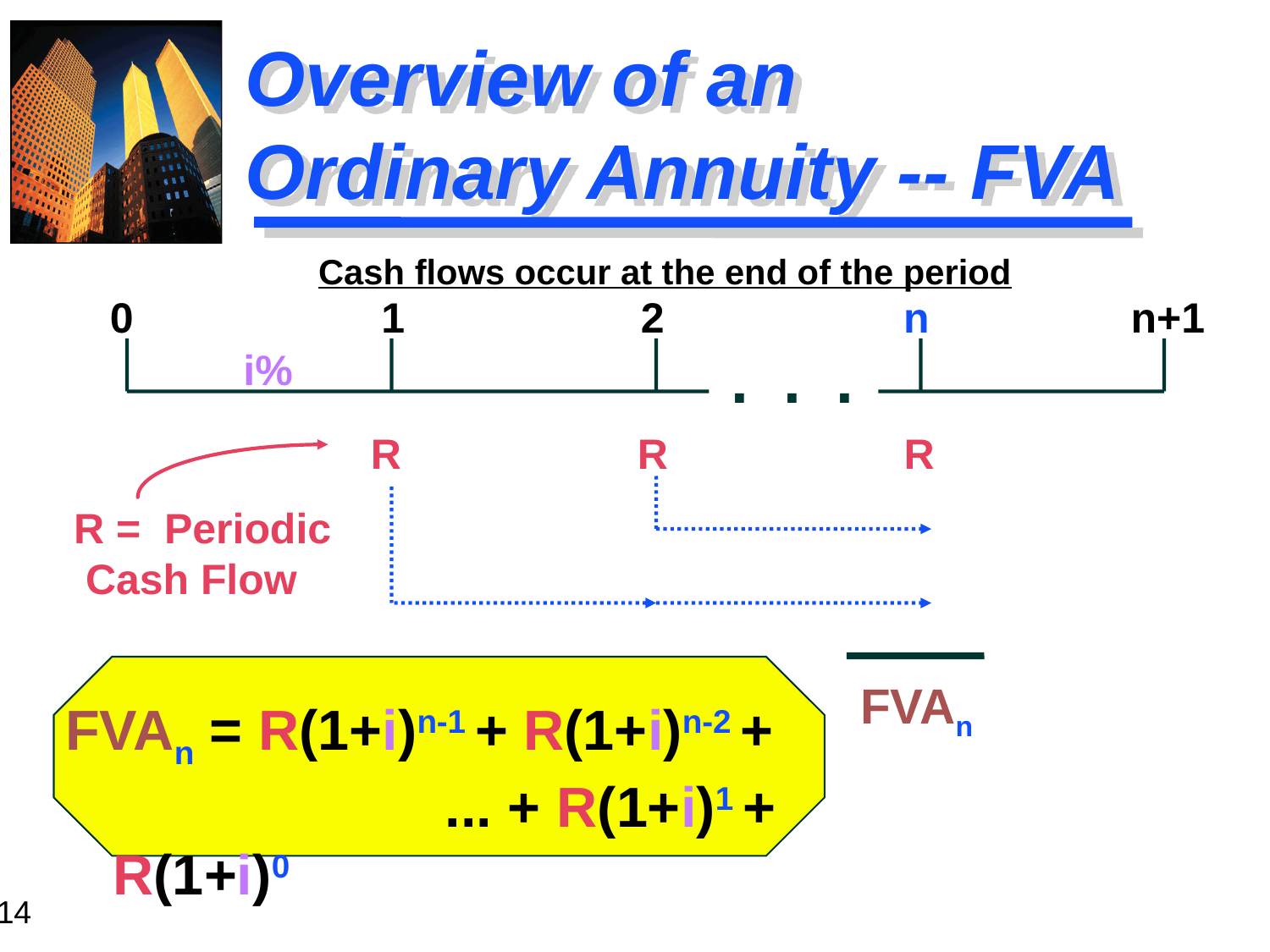

# Overview of an Ordinary Annuity -- FVA

Cash flows occur at the end of the period
0                     1                    2                    n                 n+1
.  .  .
i%

   R                    R                    R

R =  Periodic
 Cash Flow

FVAn
FVAn = R(1+i)n-1 + R(1+i)n-2 + 		     ... + R(1+i)1 + R(1+i)0